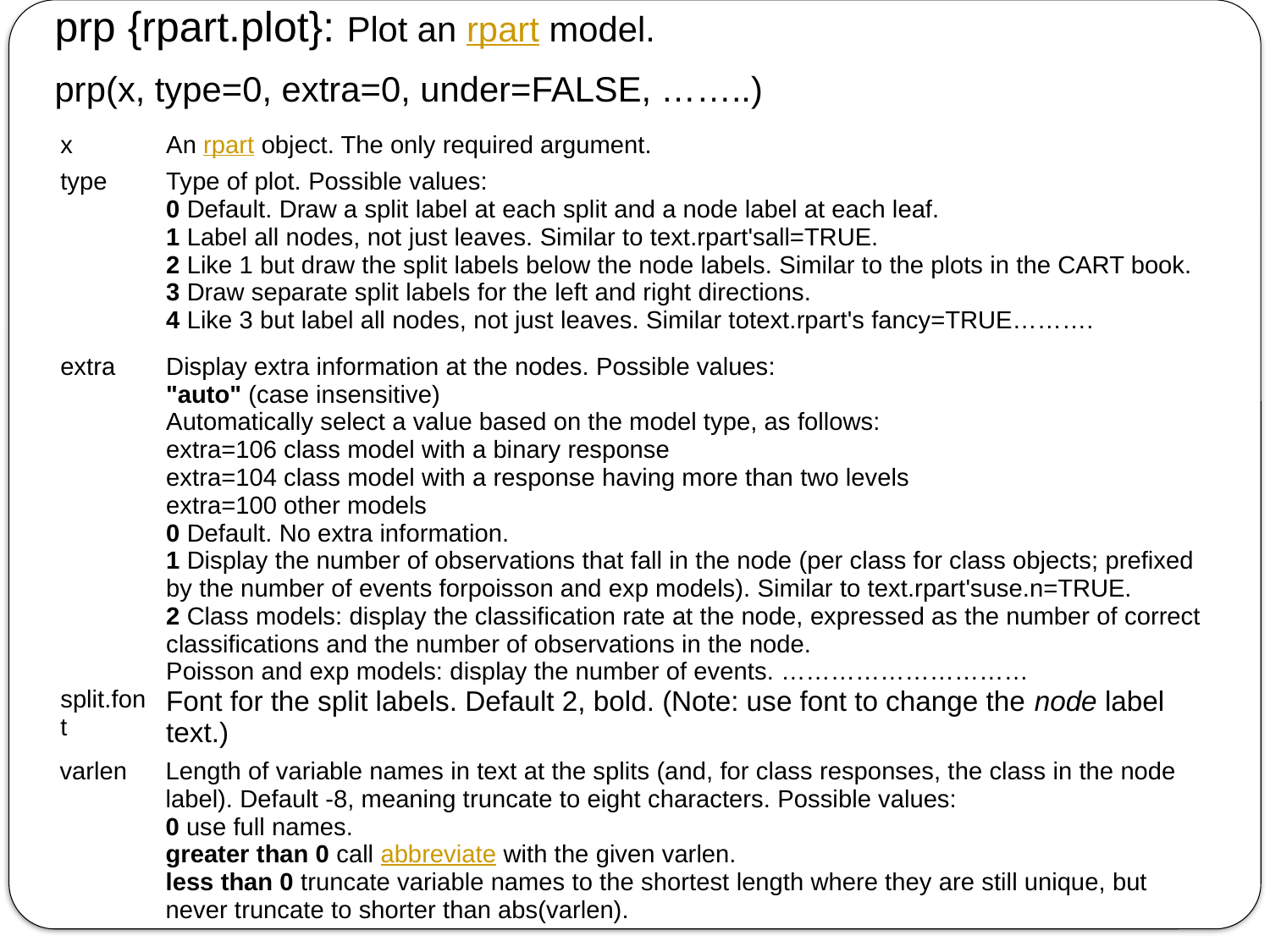

# prp {rpart.plot}: Plot an rpart model.
prp(x, type=0, extra=0, under=FALSE, ……..)
| x | An rpart object. The only required argument. |
| --- | --- |
| type | Type of plot. Possible values: 0 Default. Draw a split label at each split and a node label at each leaf. 1 Label all nodes, not just leaves. Similar to text.rpart'sall=TRUE. 2 Like 1 but draw the split labels below the node labels. Similar to the plots in the CART book. 3 Draw separate split labels for the left and right directions. 4 Like 3 but label all nodes, not just leaves. Similar totext.rpart's fancy=TRUE………. |
| extra split.font | Display extra information at the nodes. Possible values: "auto" (case insensitive) Automatically select a value based on the model type, as follows: extra=106 class model with a binary response extra=104 class model with a response having more than two levels extra=100 other models 0 Default. No extra information. 1 Display the number of observations that fall in the node (per class for class objects; prefixed by the number of events forpoisson and exp models). Similar to text.rpart'suse.n=TRUE. 2 Class models: display the classification rate at the node, expressed as the number of correct classifications and the number of observations in the node. Poisson and exp models: display the number of events. ………………………… Font for the split labels. Default 2, bold. (Note: use font to change the node label text.) |
| varlen | Length of variable names in text at the splits (and, for class responses, the class in the node label). Default -8, meaning truncate to eight characters. Possible values: 0 use full names. greater than 0 call abbreviate with the given varlen. less than 0 truncate variable names to the shortest length where they are still unique, but never truncate to shorter than abs(varlen). |
| --- | --- |